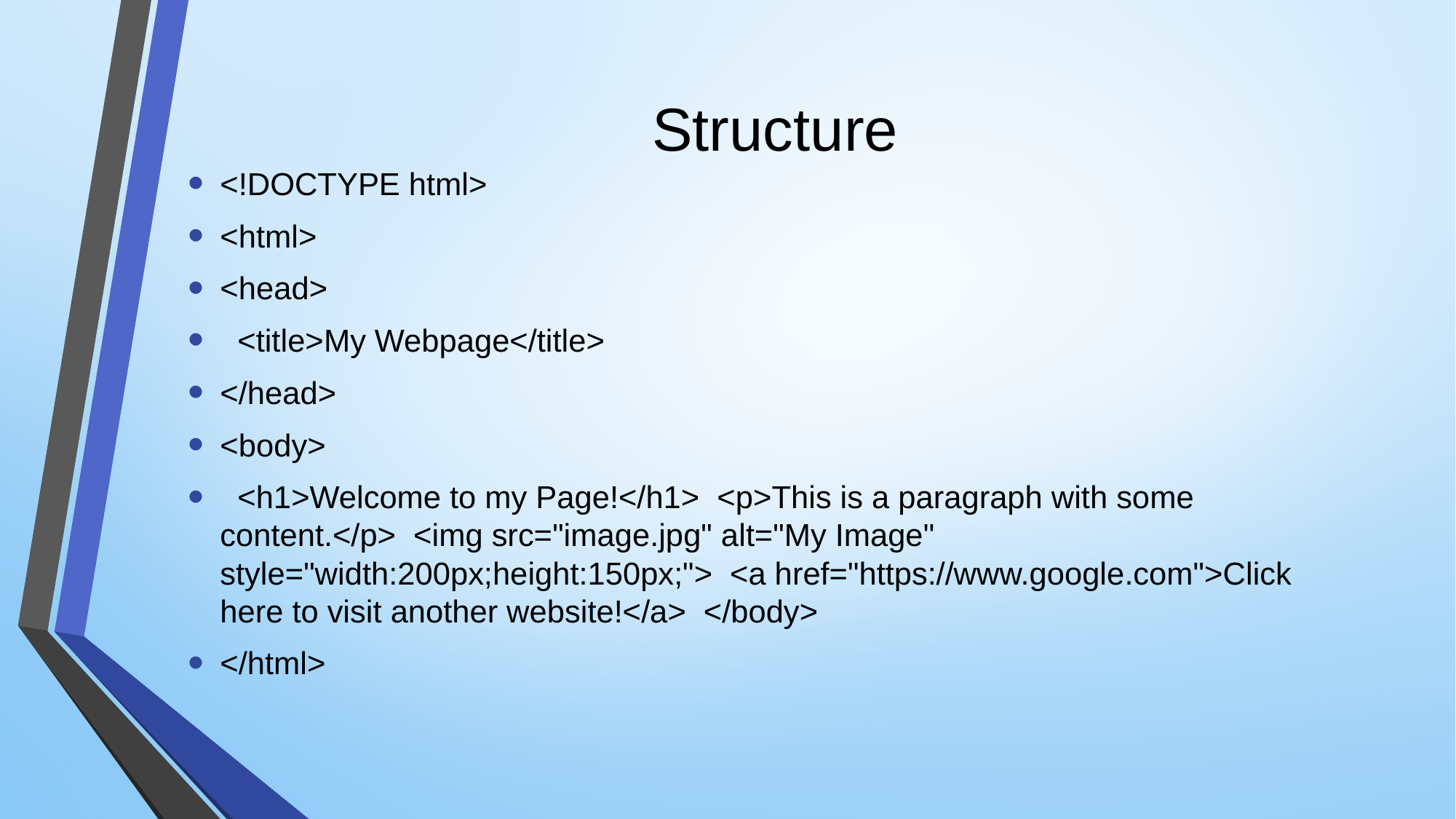

# Structure
<!DOCTYPE html>
<html>
<head>
  <title>My Webpage</title>
</head>
<body>
  <h1>Welcome to my Page!</h1>  <p>This is a paragraph with some content.</p>  <img src="image.jpg" alt="My Image" style="width:200px;height:150px;">  <a href="https://www.google.com">Click here to visit another website!</a>  </body>
</html>